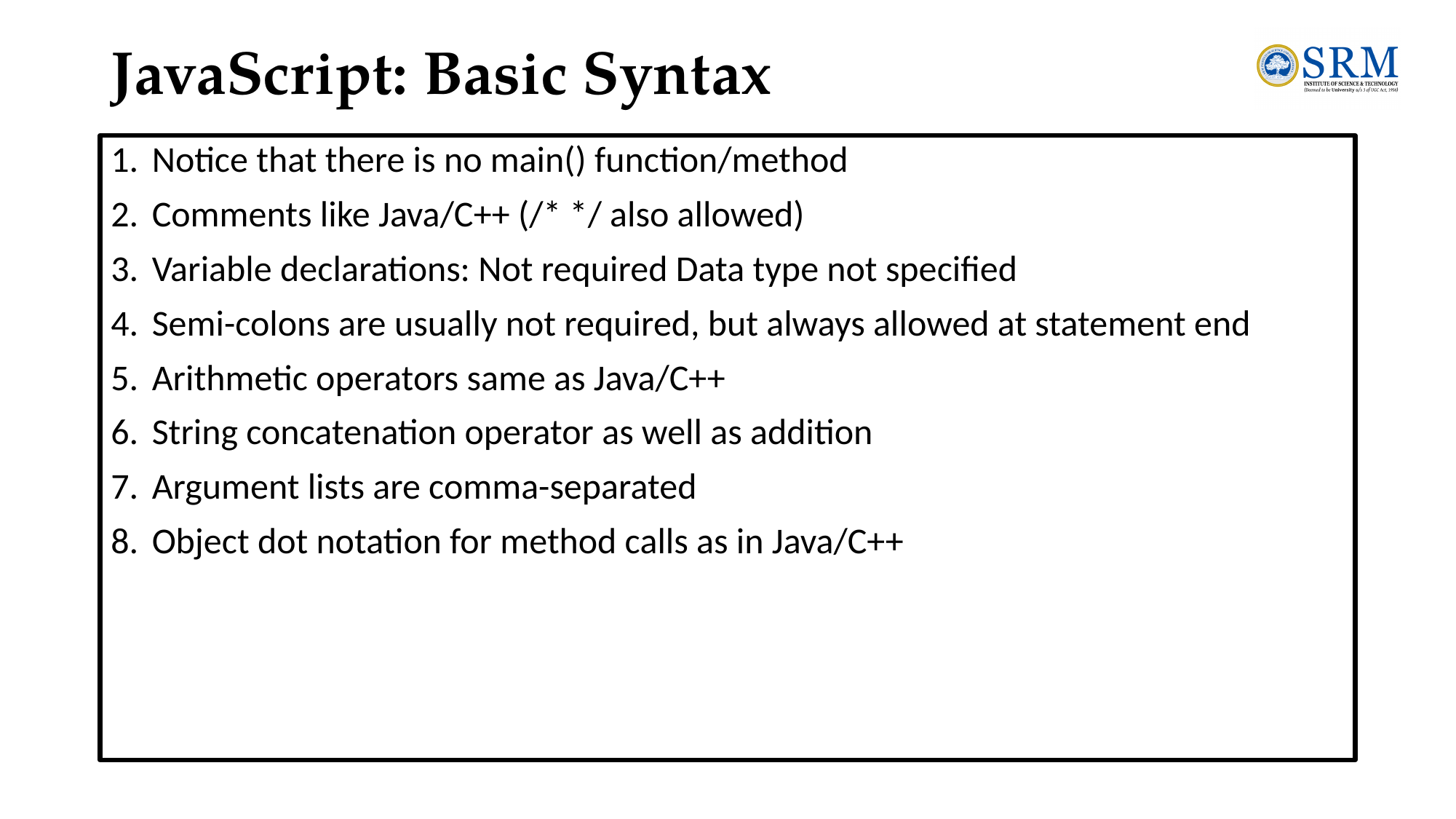

# JavaScript: Basic Syntax
Notice that there is no main() function/method
Comments like Java/C++ (/* */ also allowed)
Variable declarations: Not required Data type not specified
Semi-colons are usually not required, but always allowed at statement end
Arithmetic operators same as Java/C++
String concatenation operator as well as addition
Argument lists are comma-separated
Object dot notation for method calls as in Java/C++